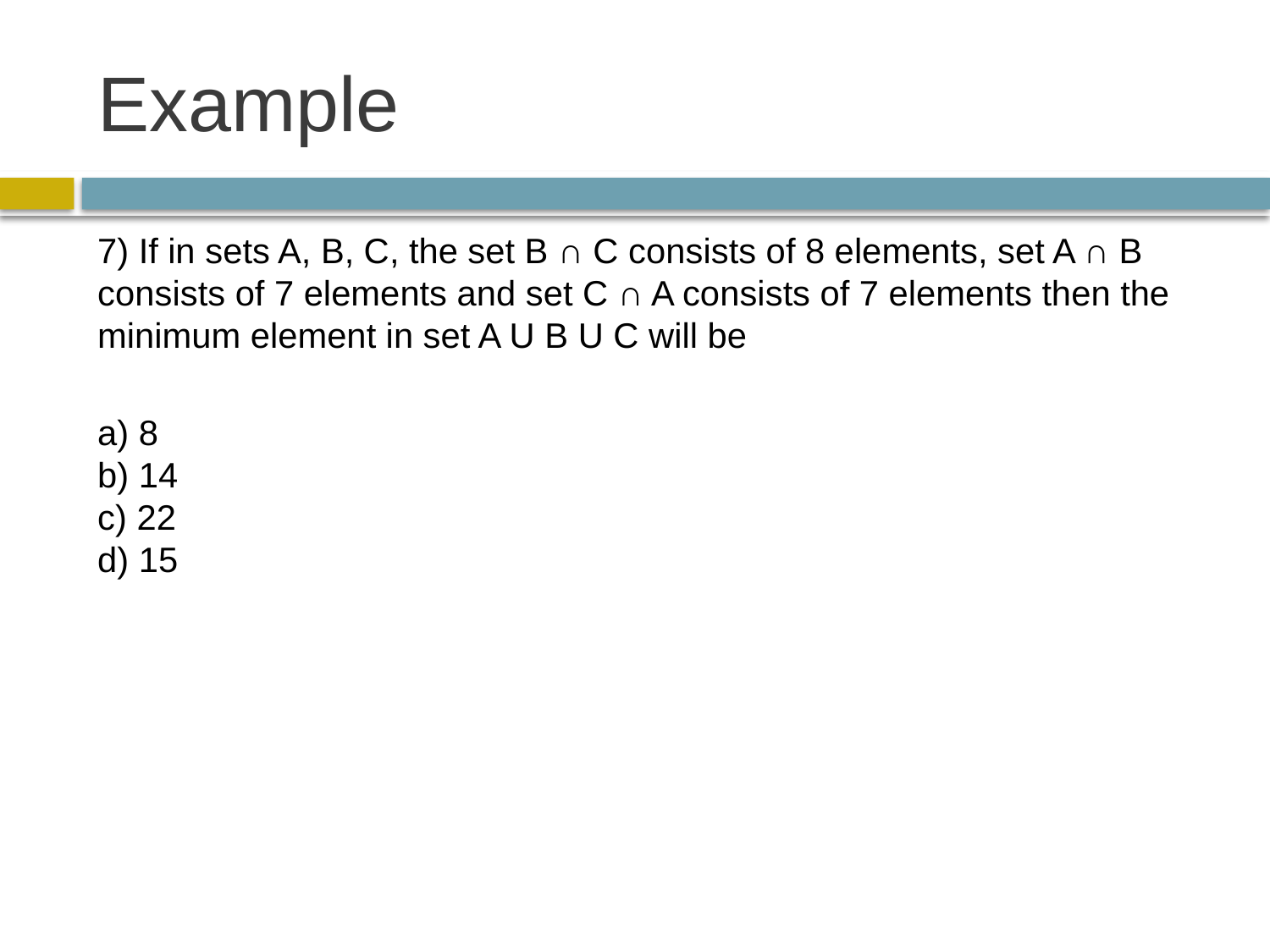

# Example
7) If in sets A, B, C, the set B ∩ C consists of 8 elements, set A ∩ B consists of 7 elements and set C ∩ A consists of 7 elements then the minimum element in set A U B U C will be
a) 8
b) 14
c) 22
d) 15